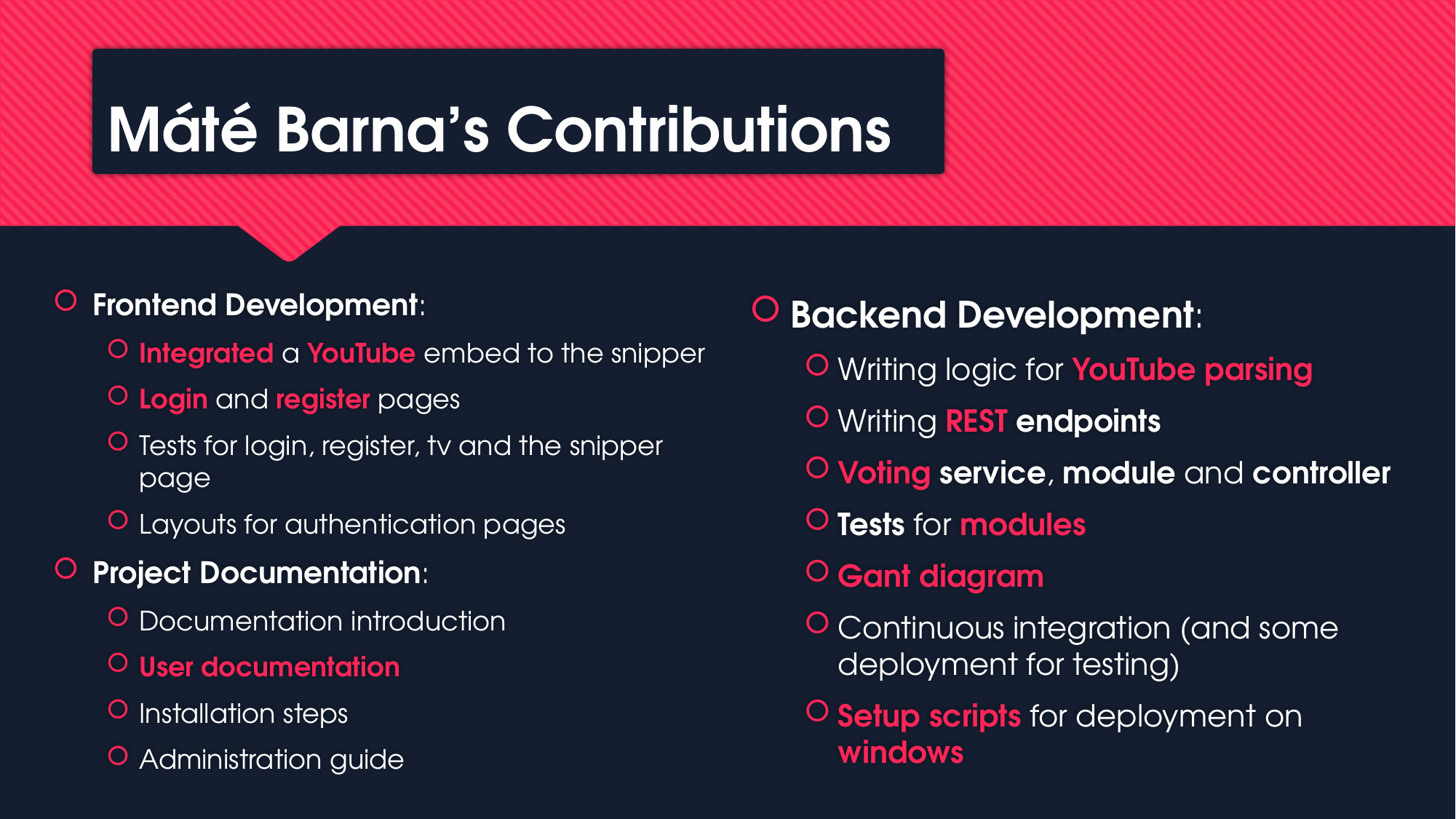

# Máté Barna’s Contributions
Frontend Development:
Integrated a YouTube embed to the snipper
Login and register pages
Tests for login, register, tv and the snipper page
Layouts for authentication pages
Project Documentation:
Documentation introduction
User documentation
Installation steps
Administration guide
Backend Development:
Writing logic for YouTube parsing
Writing REST endpoints
Voting service, module and controller
Tests for modules
Gant diagram
Continuous integration (and some deployment for testing)
Setup scripts for deployment on windows